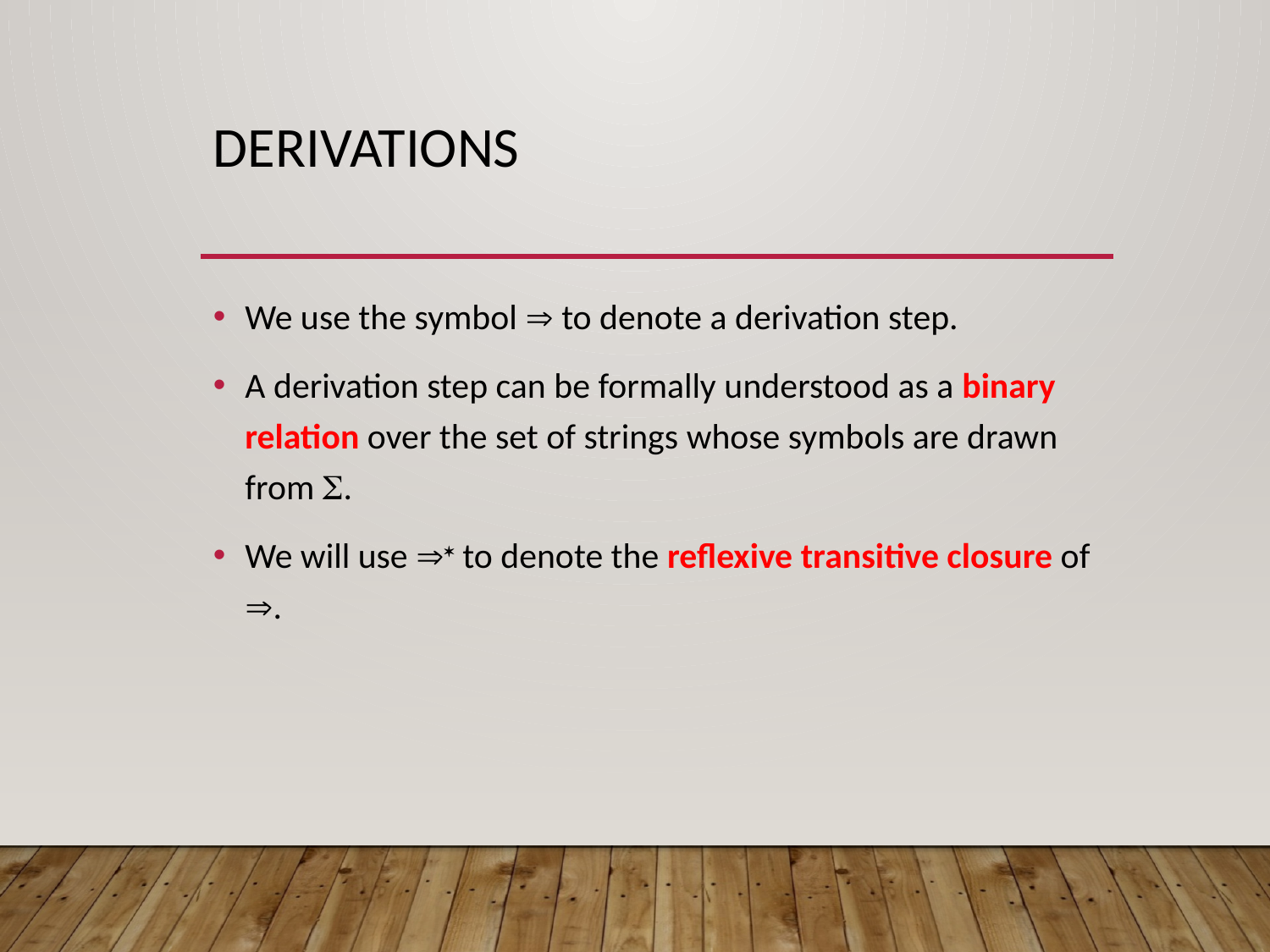

# Derivations
We use the symbol ⇒ to denote a derivation step.
A derivation step can be formally understood as a binary relation over the set of strings whose symbols are drawn from Σ.
We will use ⇒∗ to denote the reflexive transitive closure of ⇒.